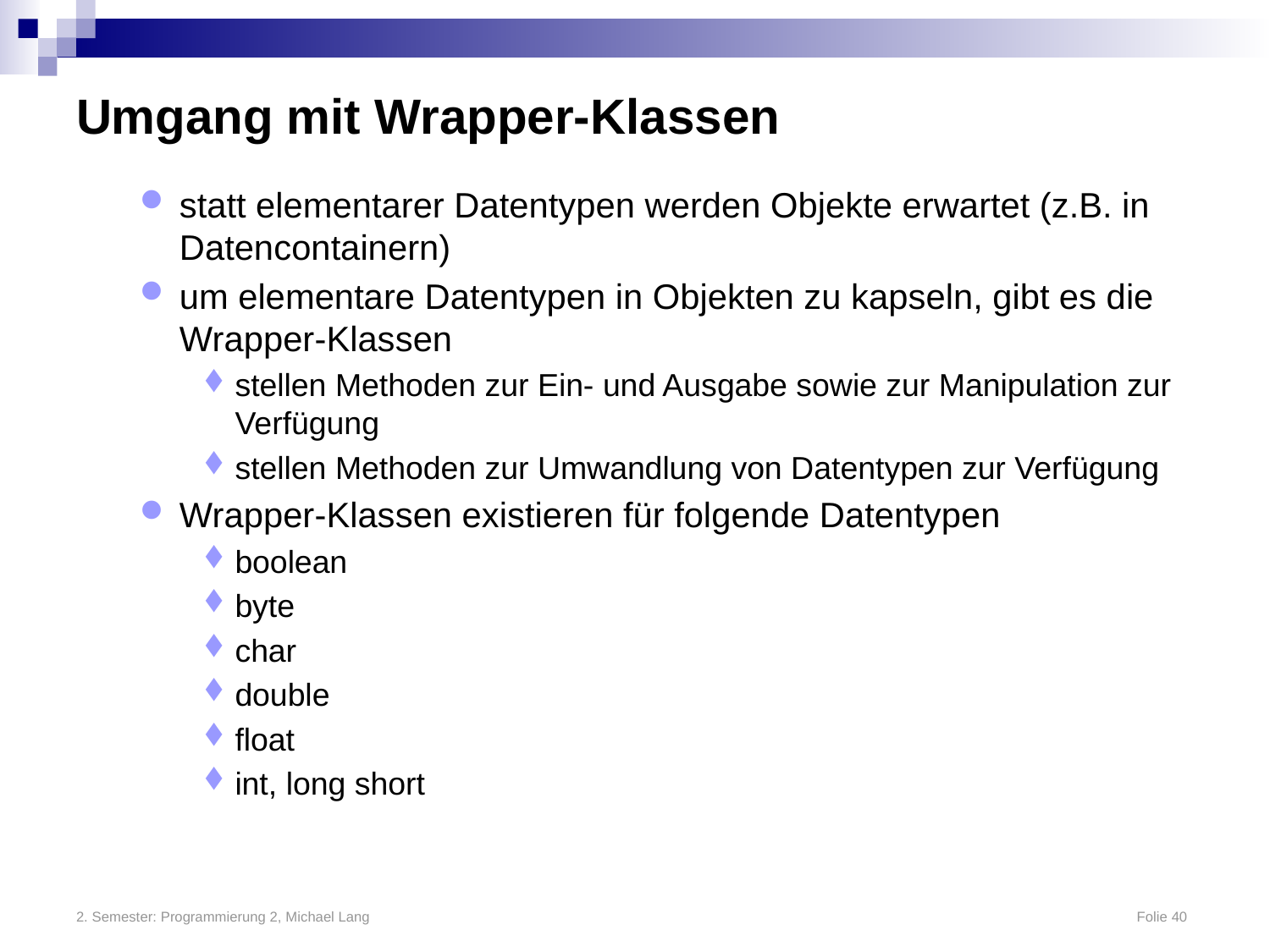

# Umgang mit Wrapper-Klassen
statt elementarer Datentypen werden Objekte erwartet (z.B. in Datencontainern)
um elementare Datentypen in Objekten zu kapseln, gibt es die Wrapper-Klassen
stellen Methoden zur Ein- und Ausgabe sowie zur Manipulation zur Verfügung
stellen Methoden zur Umwandlung von Datentypen zur Verfügung
Wrapper-Klassen existieren für folgende Datentypen
boolean
byte
char
double
float
int, long short
2. Semester: Programmierung 2, Michael Lang	Folie 40